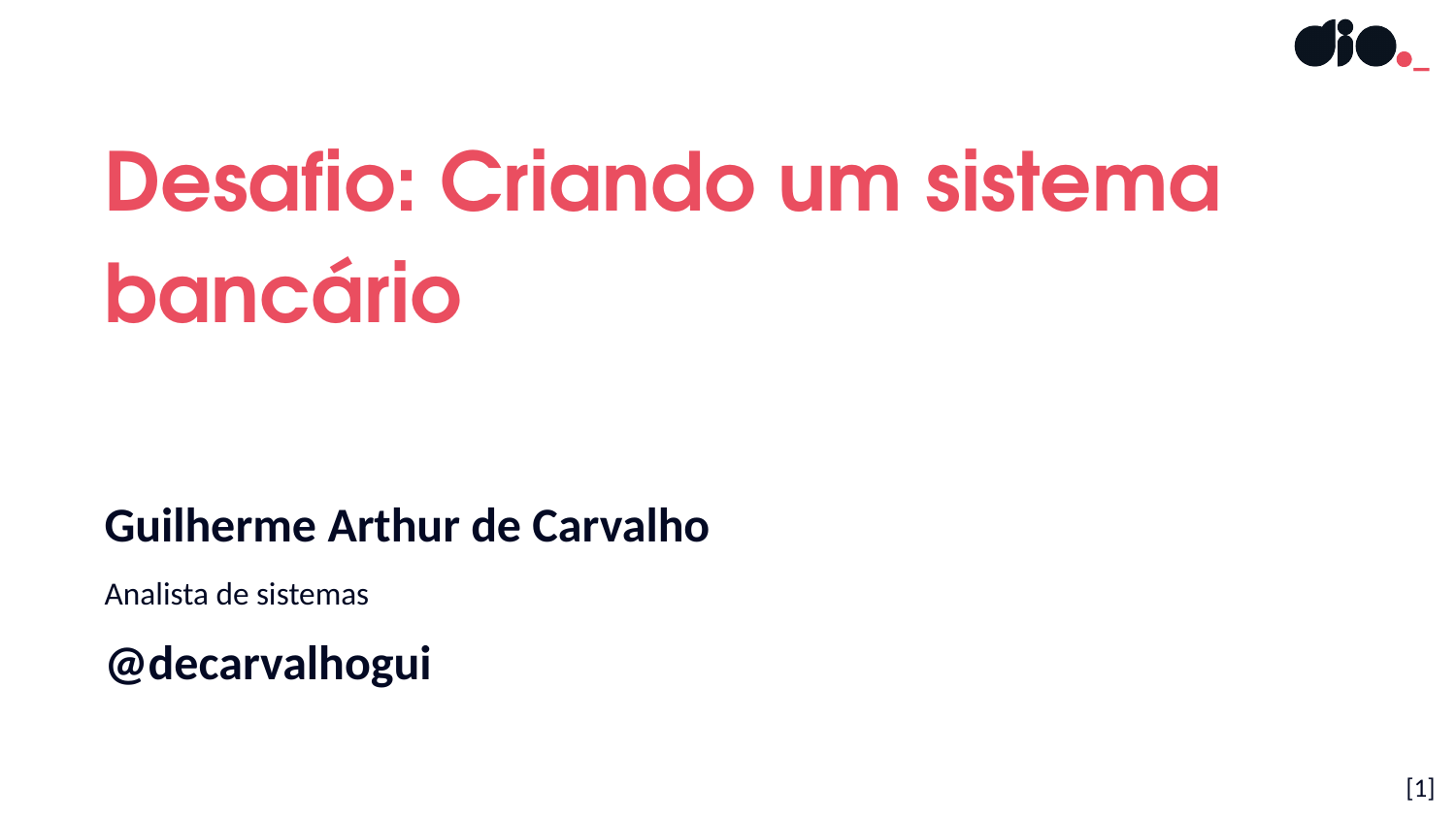

Desafio: Criando um sistema bancário
Guilherme Arthur de Carvalho
Analista de sistemas
@decarvalhogui
[1]